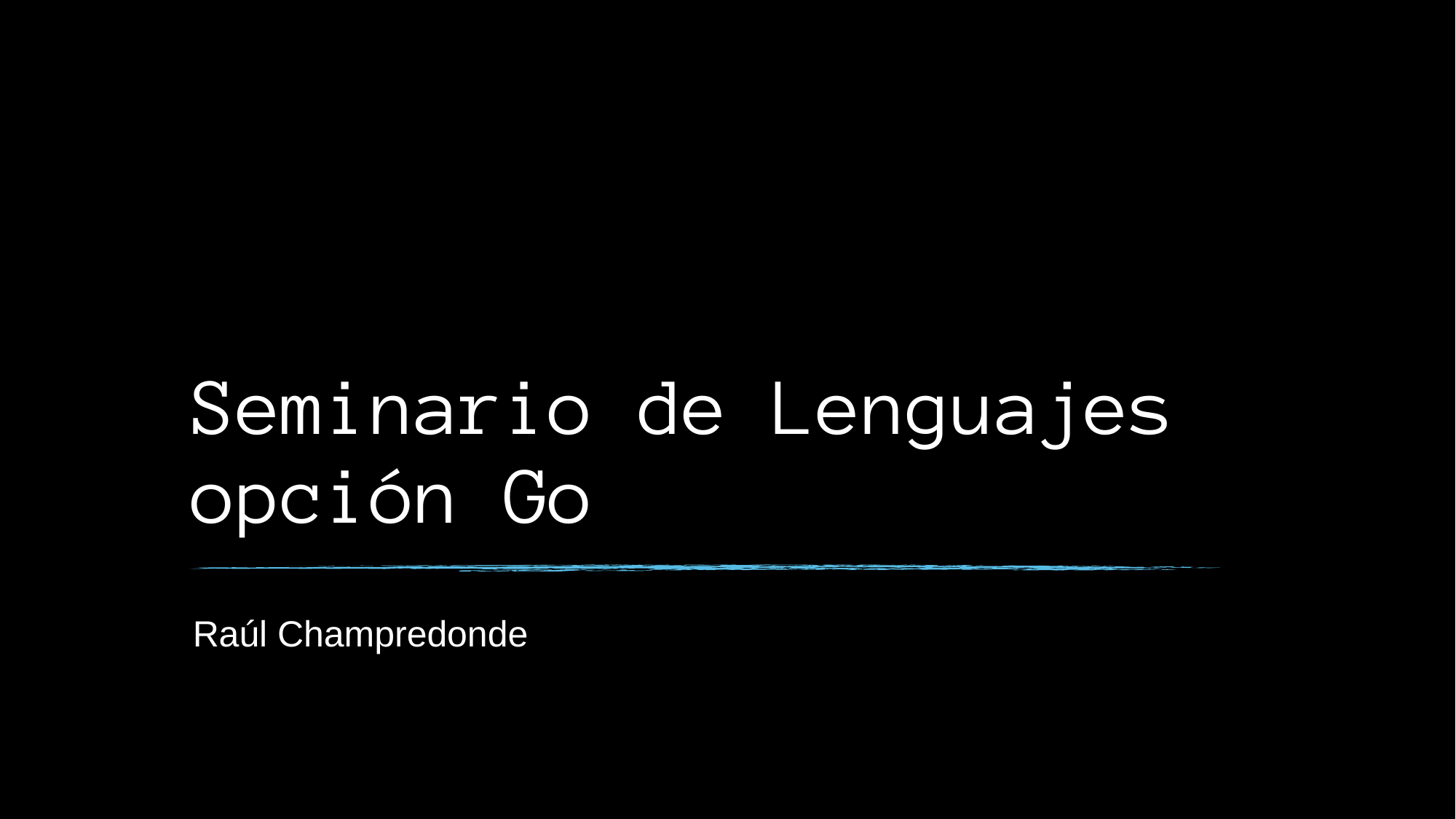

# Seminario de Lenguajes opción Go
Raúl Champredonde